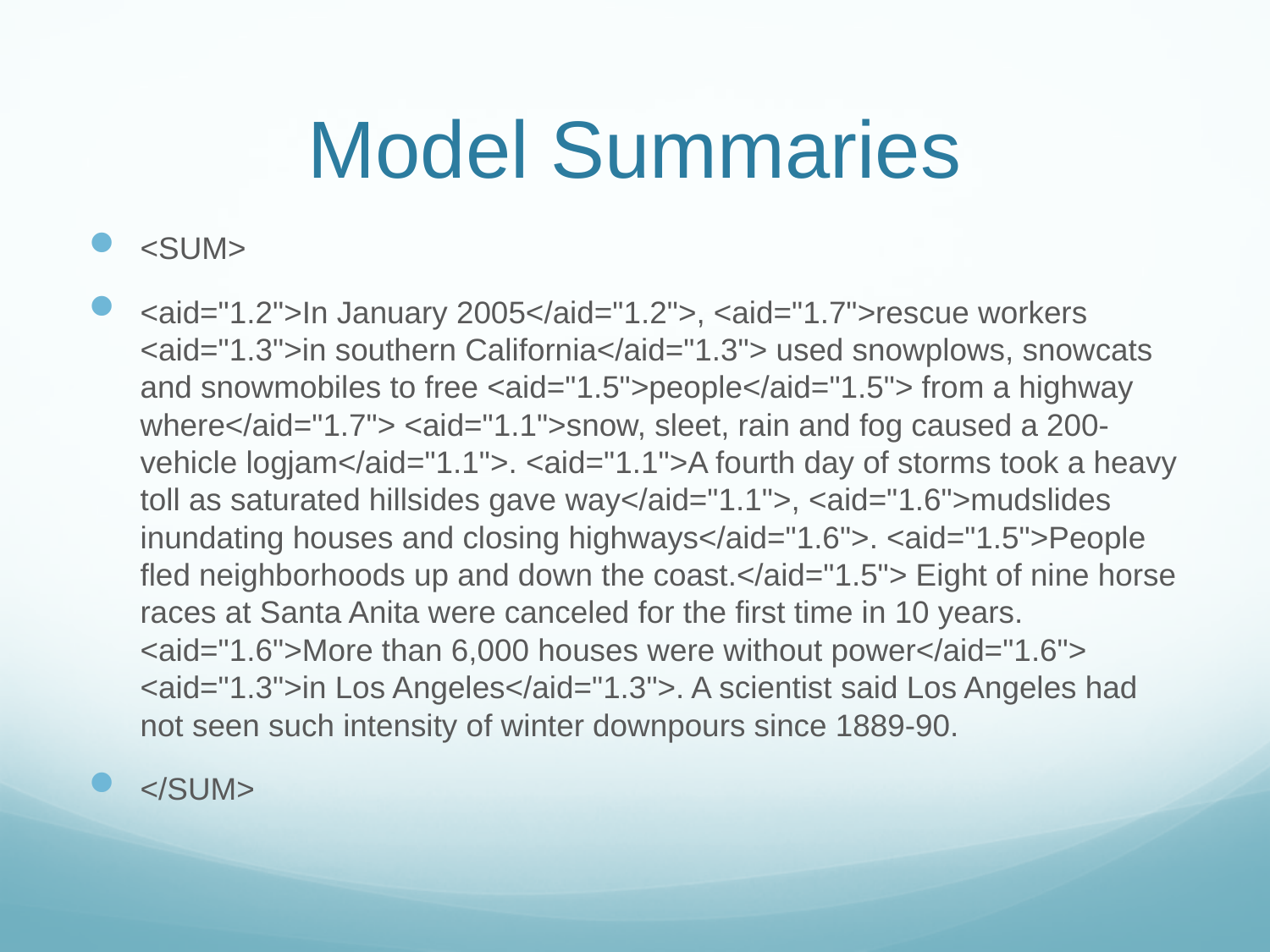

# Model Summaries
<SUM>
<aid="1.2">In January 2005</aid="1.2">, <aid="1.7">rescue workers <aid="1.3">in southern California</aid="1.3"> used snowplows, snowcats and snowmobiles to free <aid="1.5">people</aid="1.5"> from a highway where</aid="1.7"> <aid="1.1">snow, sleet, rain and fog caused a 200-vehicle logjam</aid="1.1">. <aid="1.1">A fourth day of storms took a heavy toll as saturated hillsides gave way</aid="1.1">, <aid="1.6">mudslides inundating houses and closing highways</aid="1.6">. <aid="1.5">People fled neighborhoods up and down the coast.</aid="1.5"> Eight of nine horse races at Santa Anita were canceled for the first time in 10 years. <aid="1.6">More than 6,000 houses were without power</aid="1.6"> <aid="1.3">in Los Angeles</aid="1.3">. A scientist said Los Angeles had not seen such intensity of winter downpours since 1889-90.
</SUM>